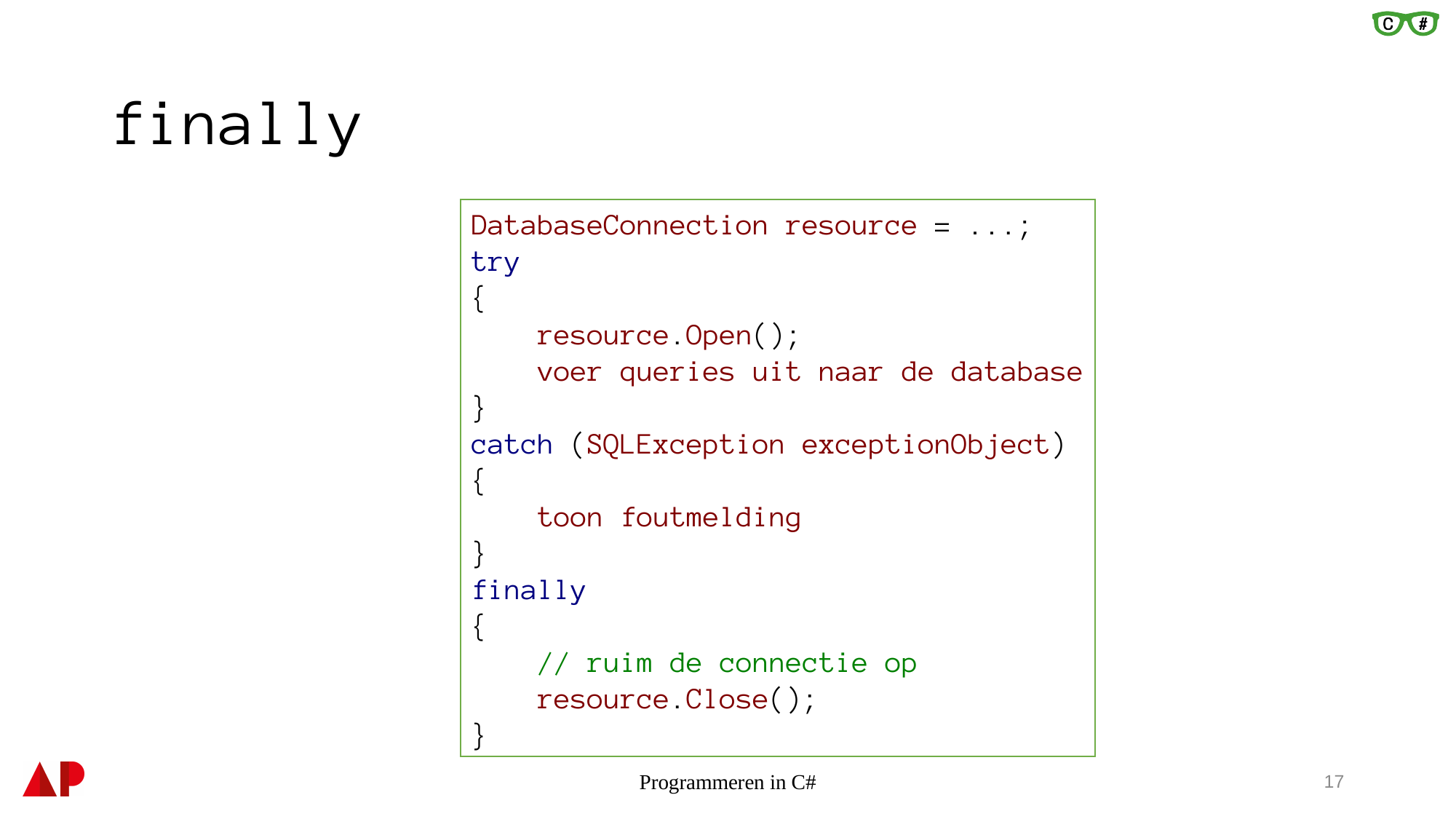

# finally
DatabaseConnection resource = ...;
try
{
    resource.Open();
    voer queries uit naar de database
}
catch (SQLException exceptionObject)
{
    toon foutmelding
}
finally
{
    // ruim de connectie op
    resource.Close();
}
Programmeren in C#
17